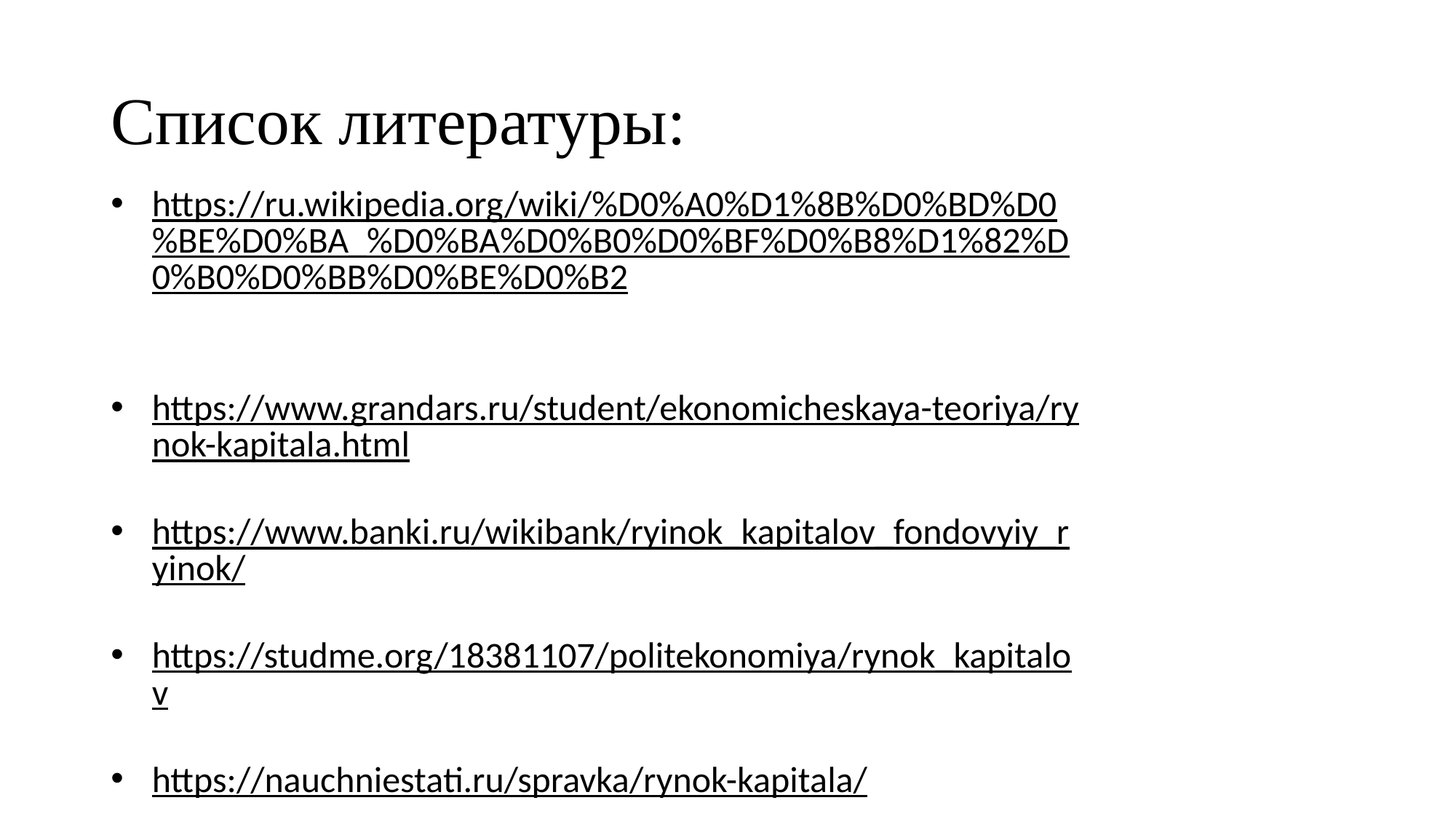

# Список литературы:
https://ru.wikipedia.org/wiki/%D0%A0%D1%8B%D0%BD%D0%BE%D0%BA_%D0%BA%D0%B0%D0%BF%D0%B8%D1%82%D0%B0%D0%BB%D0%BE%D0%B2

https://www.grandars.ru/student/ekonomicheskaya-teoriya/rynok-kapitala.html

https://www.banki.ru/wikibank/ryinok_kapitalov_fondovyiy_ryinok/

https://studme.org/18381107/politekonomiya/rynok_kapitalov

https://nauchniestati.ru/spravka/rynok-kapitala/